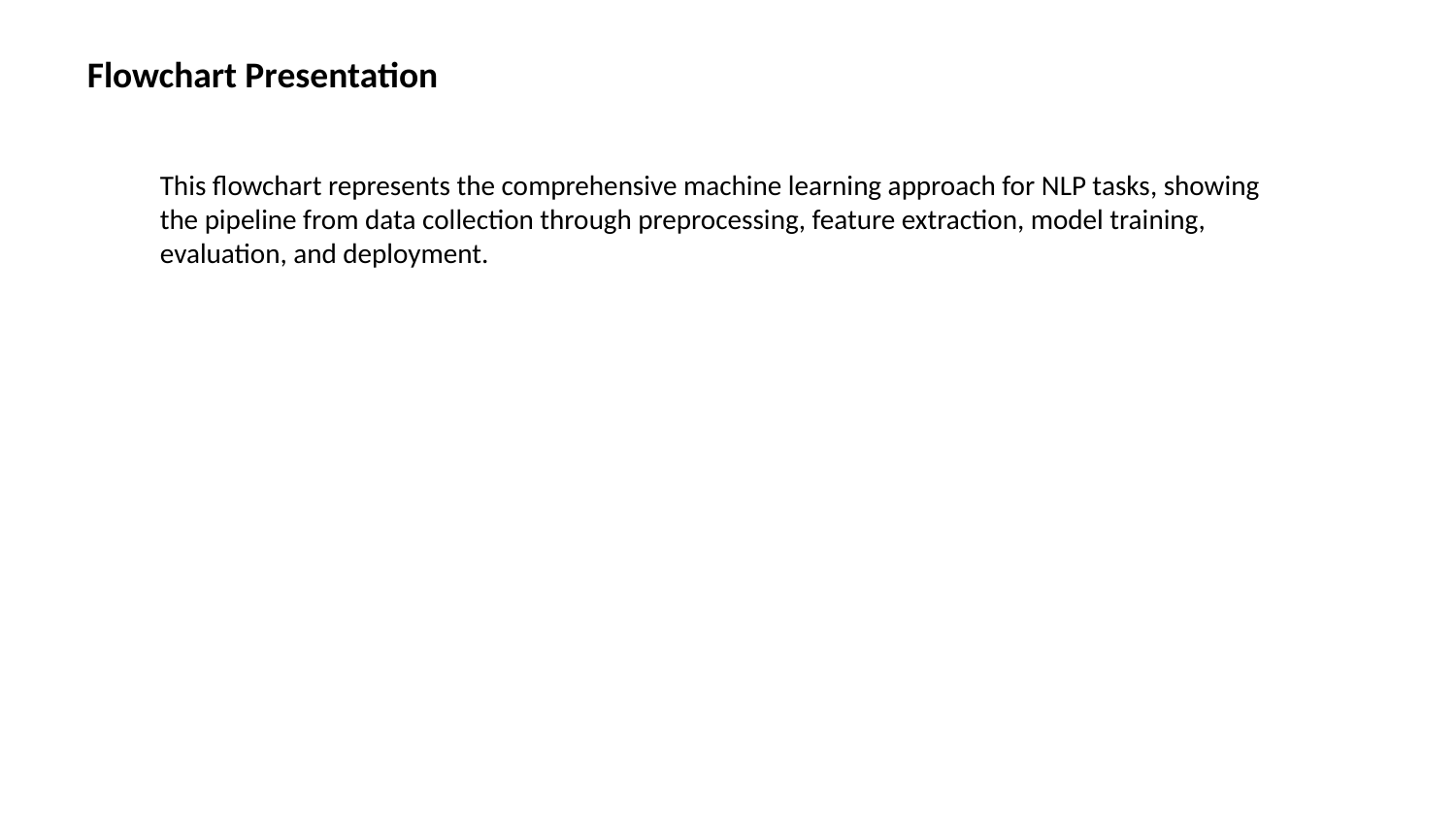

Flowchart Presentation
This flowchart represents the comprehensive machine learning approach for NLP tasks, showing the pipeline from data collection through preprocessing, feature extraction, model training, evaluation, and deployment.